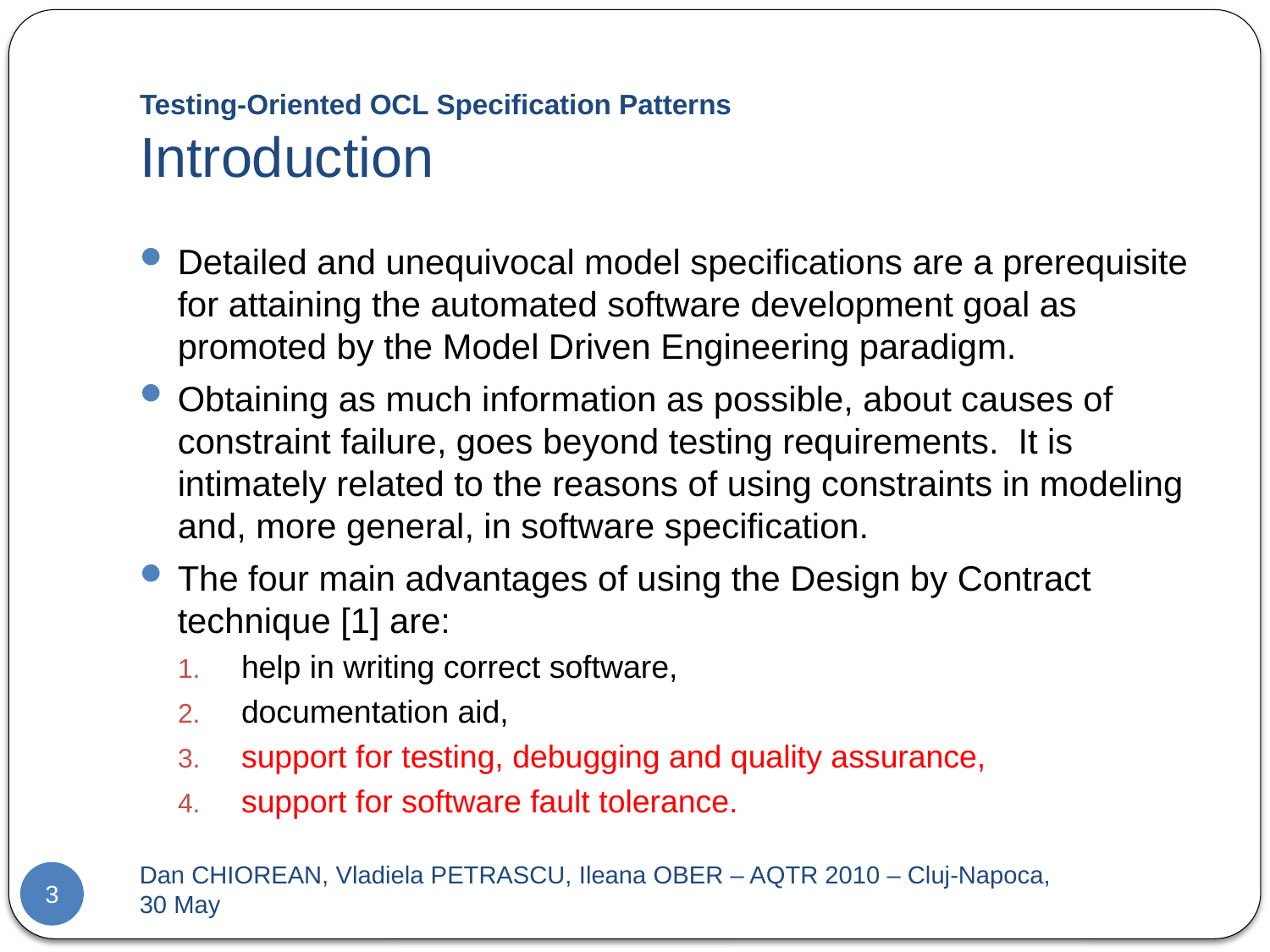

# Testing-Oriented OCL Specification Patterns Introduction
Detailed and unequivocal model specifications are a prerequisite for attaining the automated software development goal as promoted by the Model Driven Engineering paradigm.
Obtaining as much information as possible, about causes of constraint failure, goes beyond testing requirements.  It is intimately related to the reasons of using constraints in modeling and, more general, in software specification.
The four main advantages of using the Design by Contract technique [1] are:
help in writing correct software,
documentation aid,
support for testing, debugging and quality assurance,
support for software fault tolerance.

Dan CHIOREAN, Vladiela PETRASCU, Ileana OBER – AQTR 2010 – Cluj-Napoca,  30 May
3